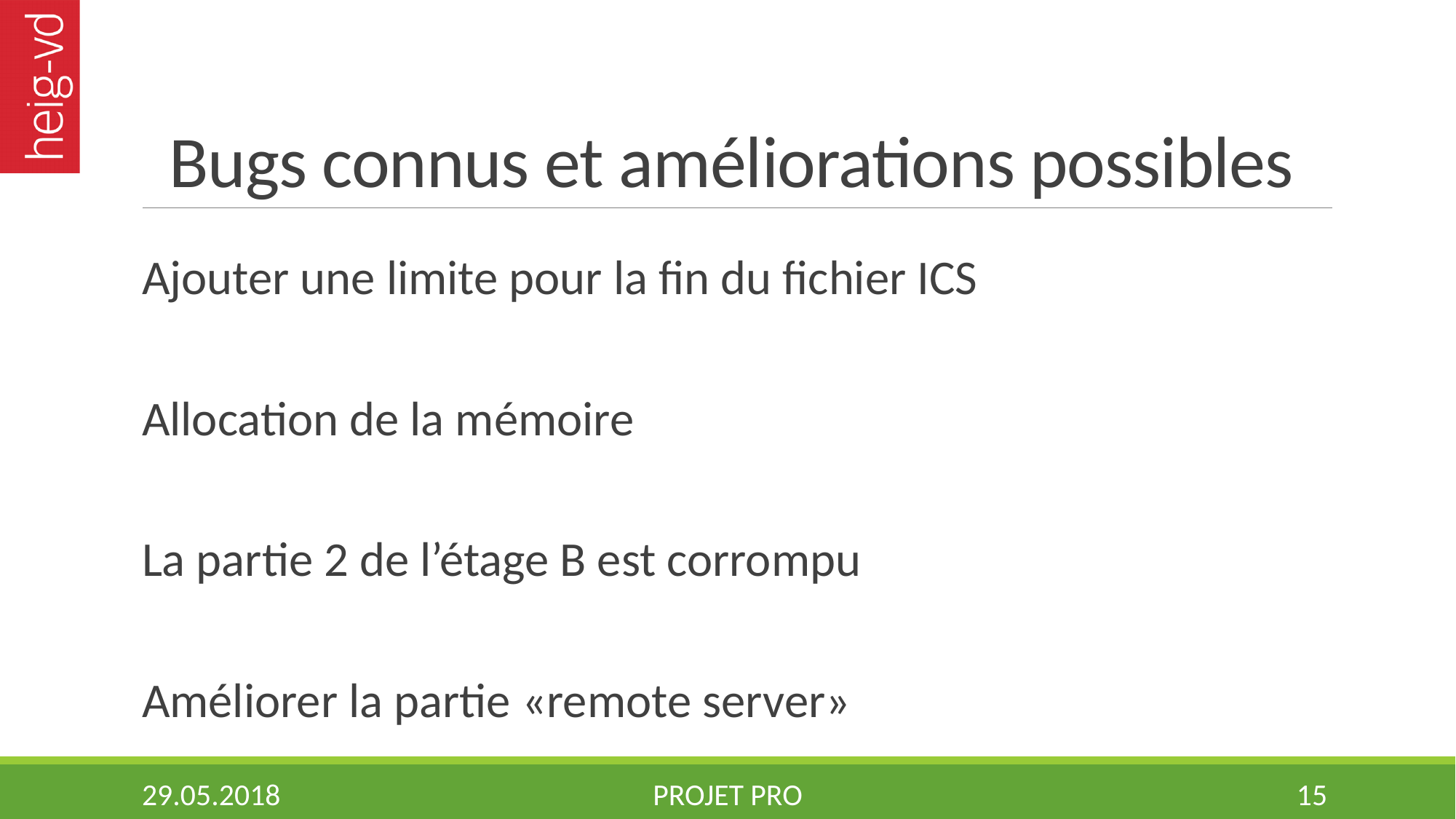

# Bugs connus et améliorations possibles
Ajouter une limite pour la fin du fichier ICS

Allocation de la mémoire

La partie 2 de l’étage B est corrompu

Améliorer la partie «remote server»
29.05.2018
Projet PRO
15